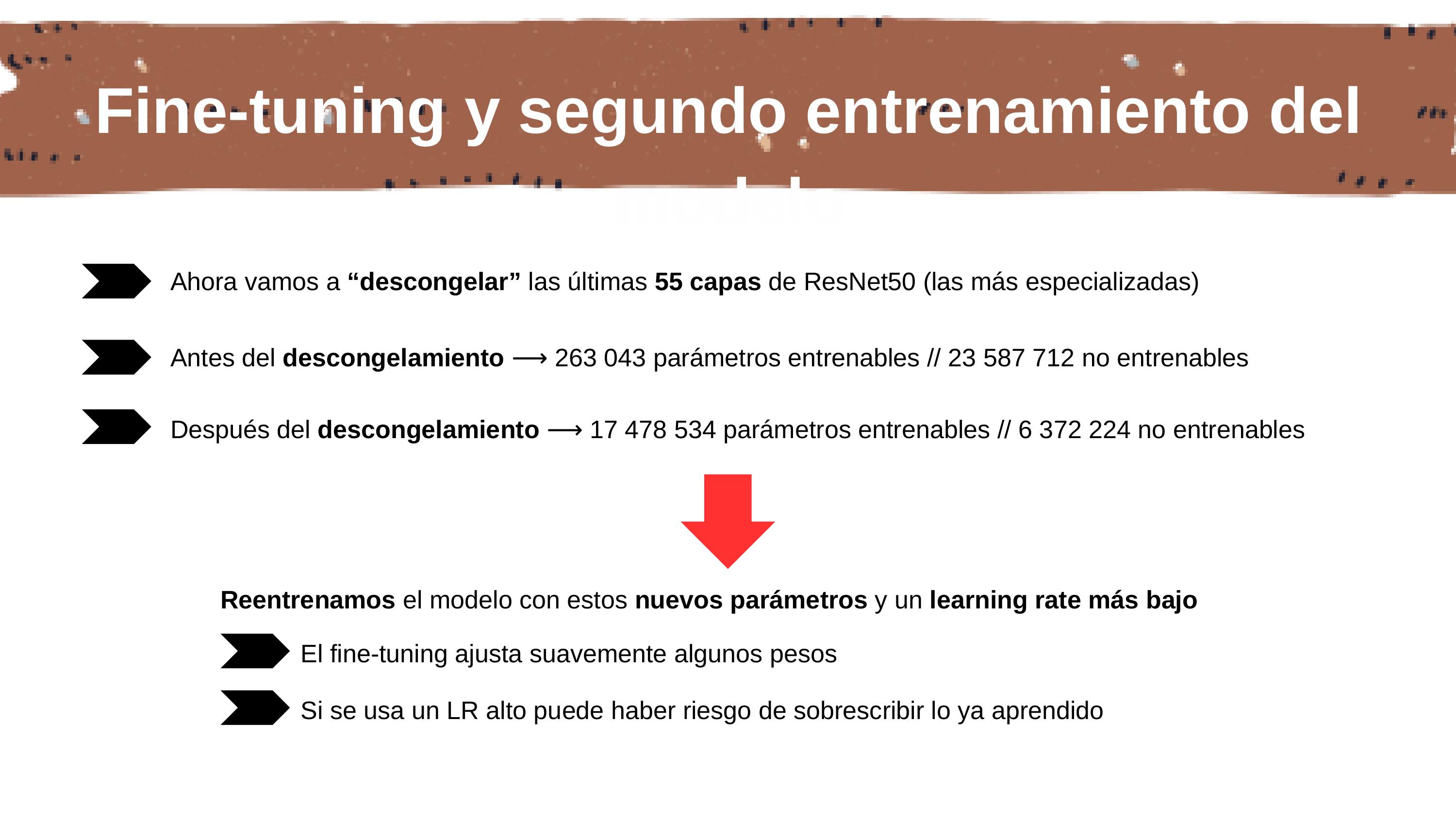

Fine-tuning y segundo entrenamiento del modelo
Ahora vamos a “descongelar” las últimas 55 capas de ResNet50 (las más especializadas)

Antes del descongelamiento ⟶ 263 043 parámetros entrenables // 23 587 712 no entrenables

Después del descongelamiento ⟶ 17 478 534 parámetros entrenables // 6 372 224 no entrenables

Reentrenamos el modelo con estos nuevos parámetros y un learning rate más bajo
El fine-tuning ajusta suavemente algunos pesos

Si se usa un LR alto puede haber riesgo de sobrescribir lo ya aprendido